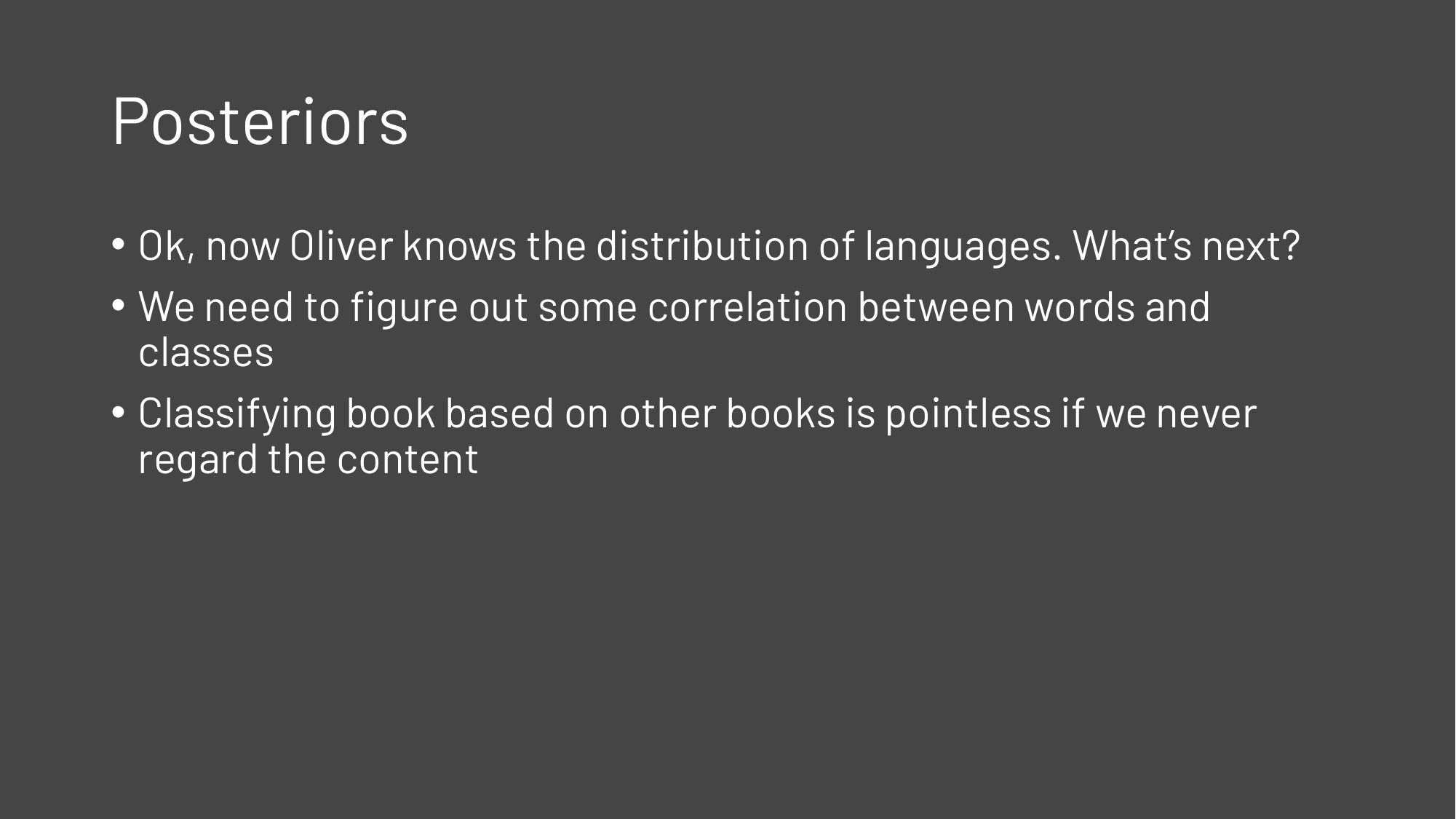

# Posteriors
Ok, now Oliver knows the distribution of languages. What’s next?
We need to figure out some correlation between words and classes
Classifying book based on other books is pointless if we never regard the content